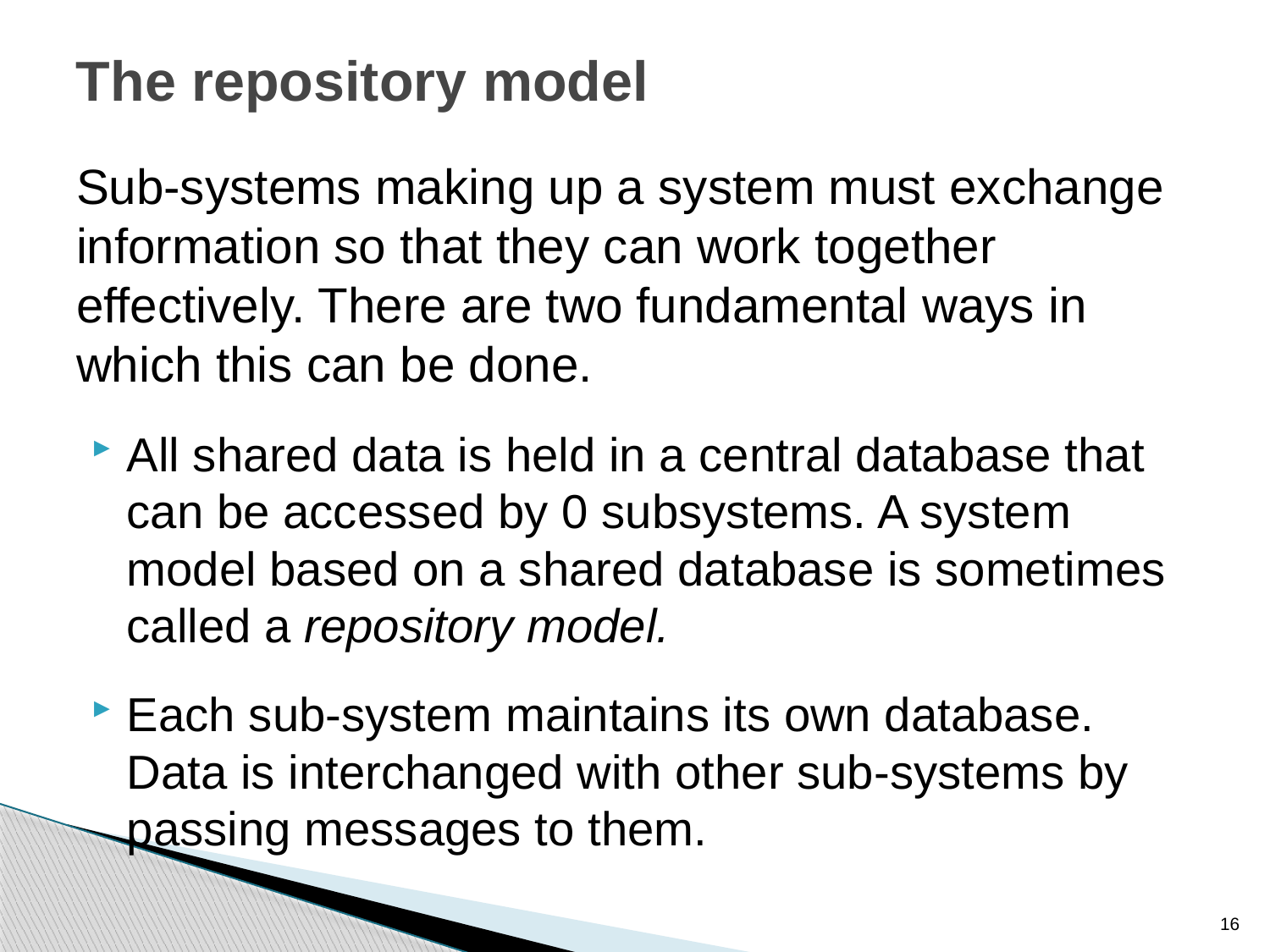

# The repository model
Sub-systems making up a system must exchange information so that they can work together effectively. There are two fundamental ways in which this can be done.
All shared data is held in a central database that can be accessed by 0 subsystems. A system model based on a shared database is sometimes called a repository model.
Each sub-system maintains its own database. Data is interchanged with other sub-systems by passing messages to them.
16